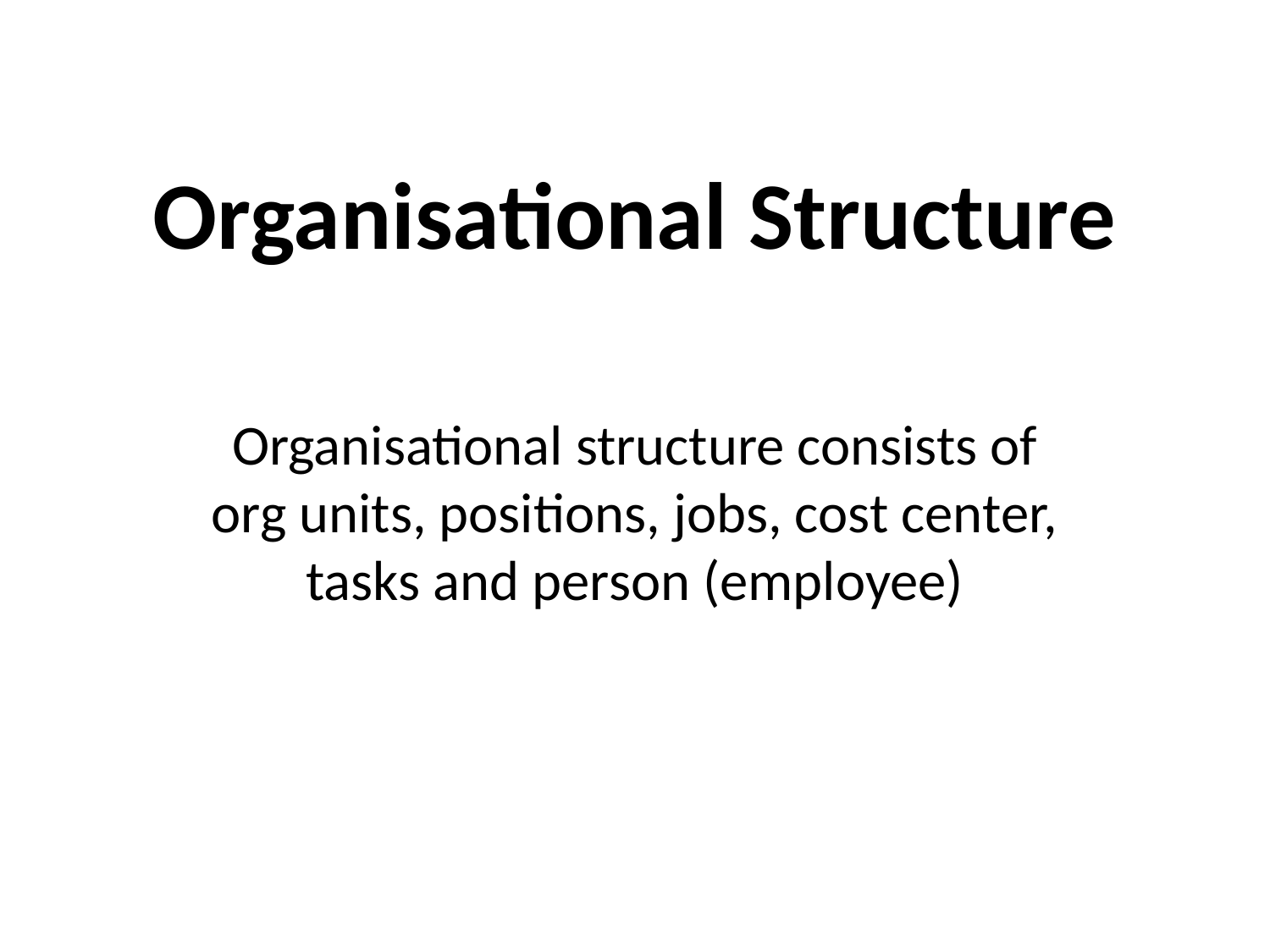

# Organisational Structure
Organisational structure consists of org units, positions, jobs, cost center, tasks and person (employee)